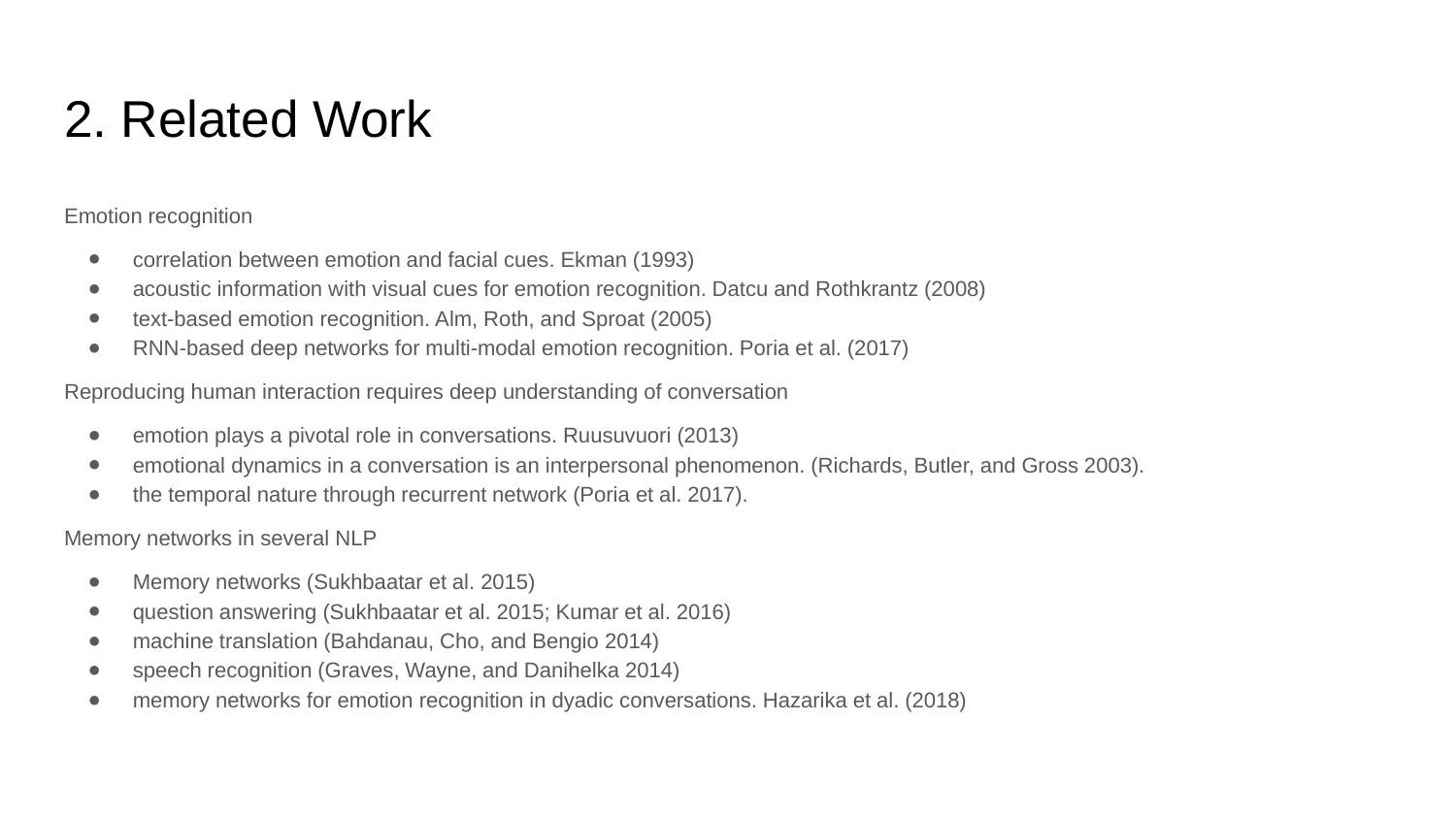

# 2. Related Work
Emotion recognition
correlation between emotion and facial cues. Ekman (1993)
acoustic information with visual cues for emotion recognition. Datcu and Rothkrantz (2008)
text-based emotion recognition. Alm, Roth, and Sproat (2005)
RNN-based deep networks for multi-modal emotion recognition. Poria et al. (2017)
Reproducing human interaction requires deep understanding of conversation
emotion plays a pivotal role in conversations. Ruusuvuori (2013)
emotional dynamics in a conversation is an interpersonal phenomenon. (Richards, Butler, and Gross 2003).
the temporal nature through recurrent network (Poria et al. 2017).
Memory networks in several NLP
Memory networks (Sukhbaatar et al. 2015)
question answering (Sukhbaatar et al. 2015; Kumar et al. 2016)
machine translation (Bahdanau, Cho, and Bengio 2014)
speech recognition (Graves, Wayne, and Danihelka 2014)
memory networks for emotion recognition in dyadic conversations. Hazarika et al. (2018)